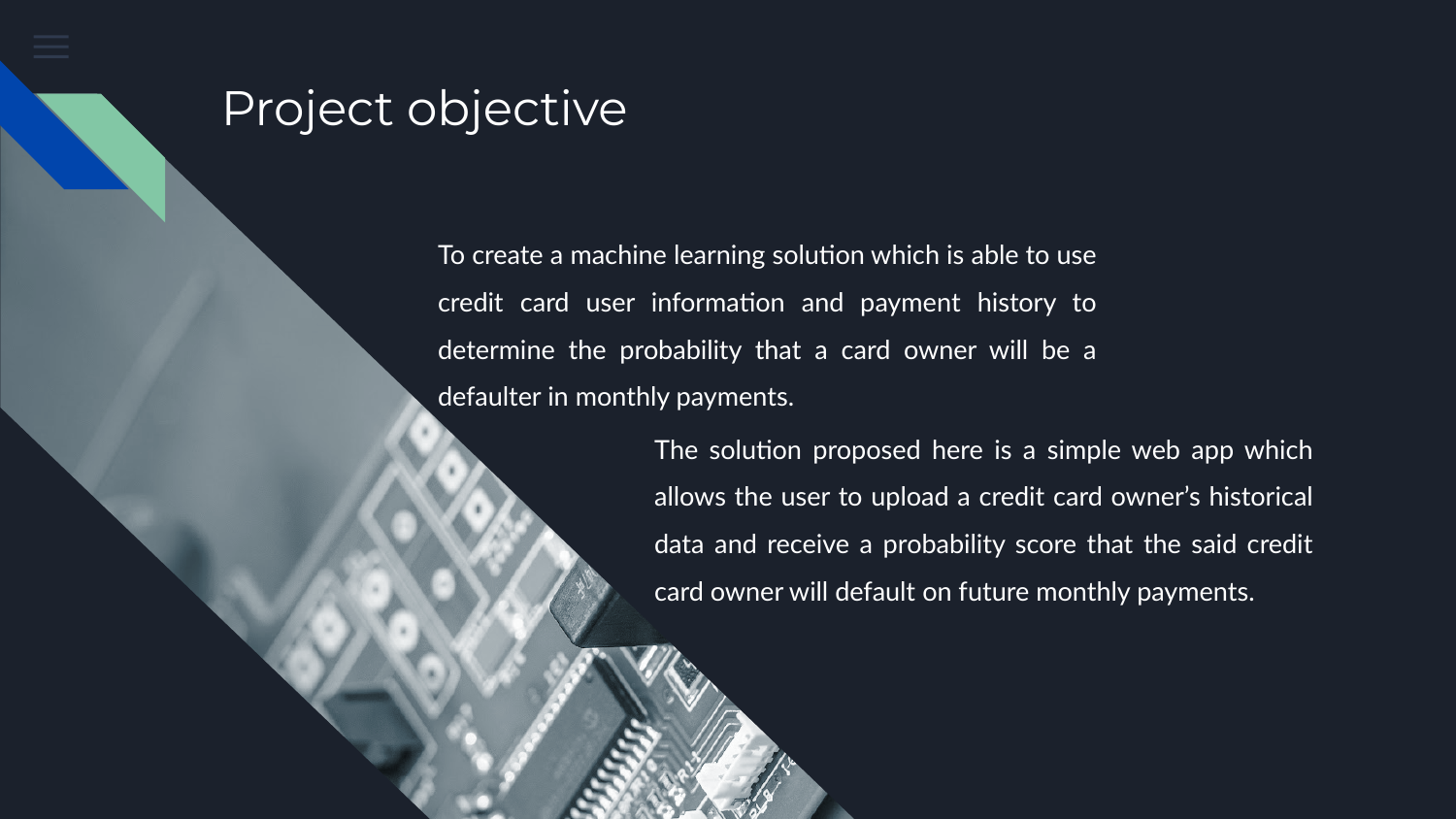

# Project objective
To create a machine learning solution which is able to use credit card user information and payment history to determine the probability that a card owner will be a defaulter in monthly payments.

The solution proposed here is a simple web app which allows the user to upload a credit card owner’s historical data and receive a probability score that the said credit card owner will default on future monthly payments.